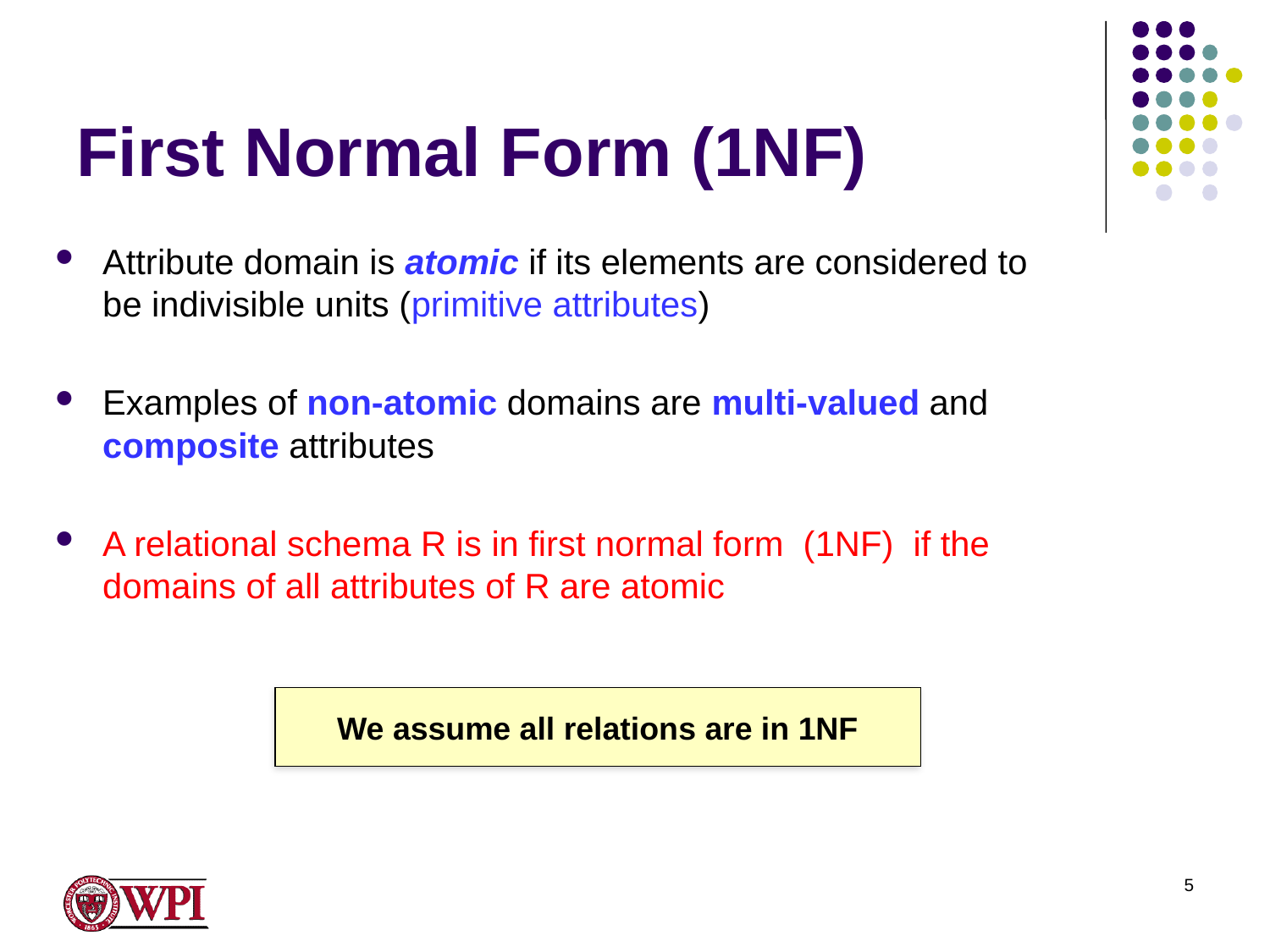

# First Normal Form (1NF)
Attribute domain is atomic if its elements are considered to be indivisible units (primitive attributes)

Examples of non-atomic domains are multi-valued and composite attributes

A relational schema R is in first normal form  (1NF)  if the domains of all attributes of R are atomic

We assume all relations are in 1NF
5